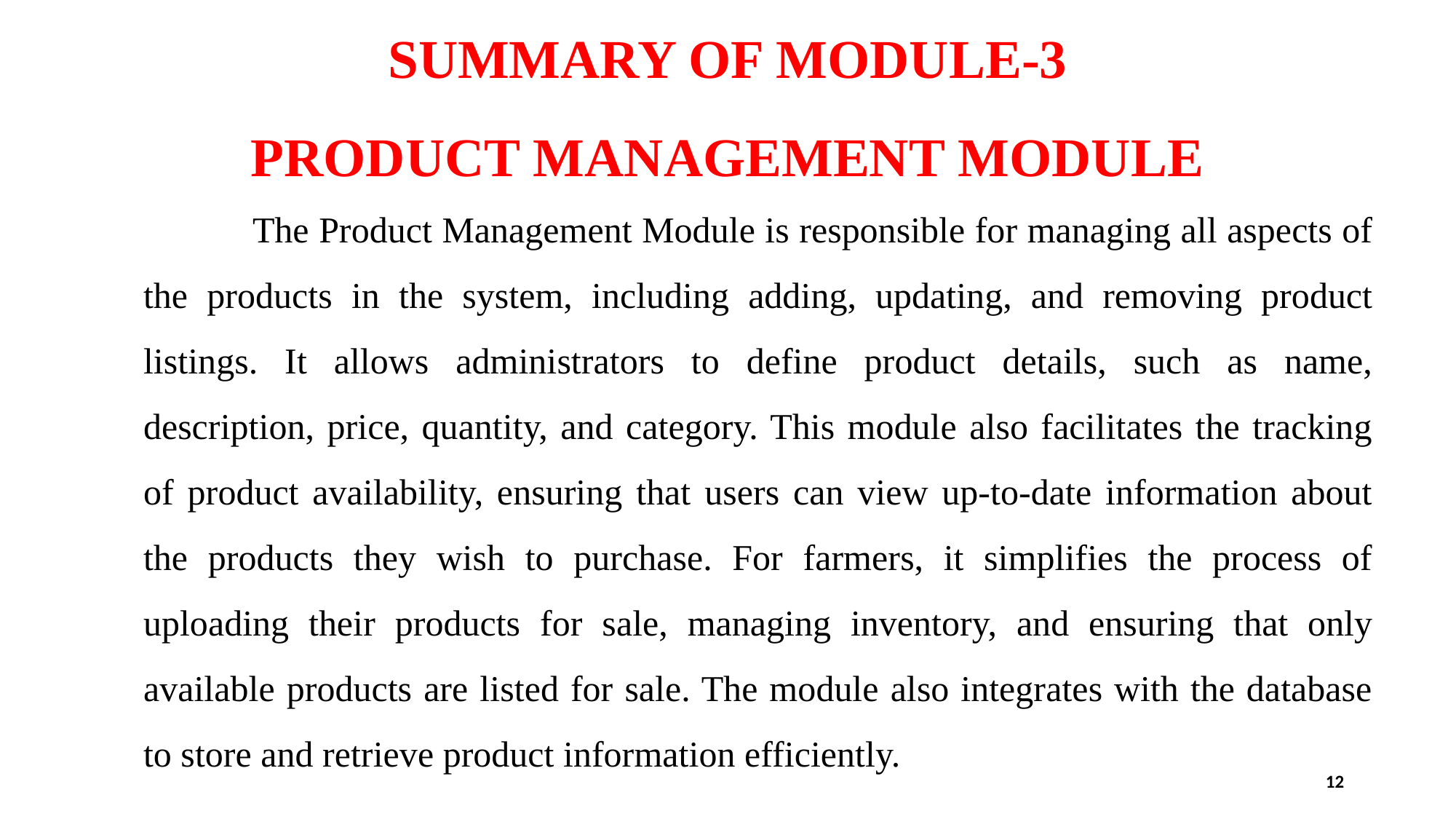

# SUMMARY OF MODULE-3 PRODUCT MANAGEMENT MODULE
		The Product Management Module is responsible for managing all aspects of the products in the system, including adding, updating, and removing product listings. It allows administrators to define product details, such as name, description, price, quantity, and category. This module also facilitates the tracking of product availability, ensuring that users can view up-to-date information about the products they wish to purchase. For farmers, it simplifies the process of uploading their products for sale, managing inventory, and ensuring that only available products are listed for sale. The module also integrates with the database to store and retrieve product information efficiently.
12